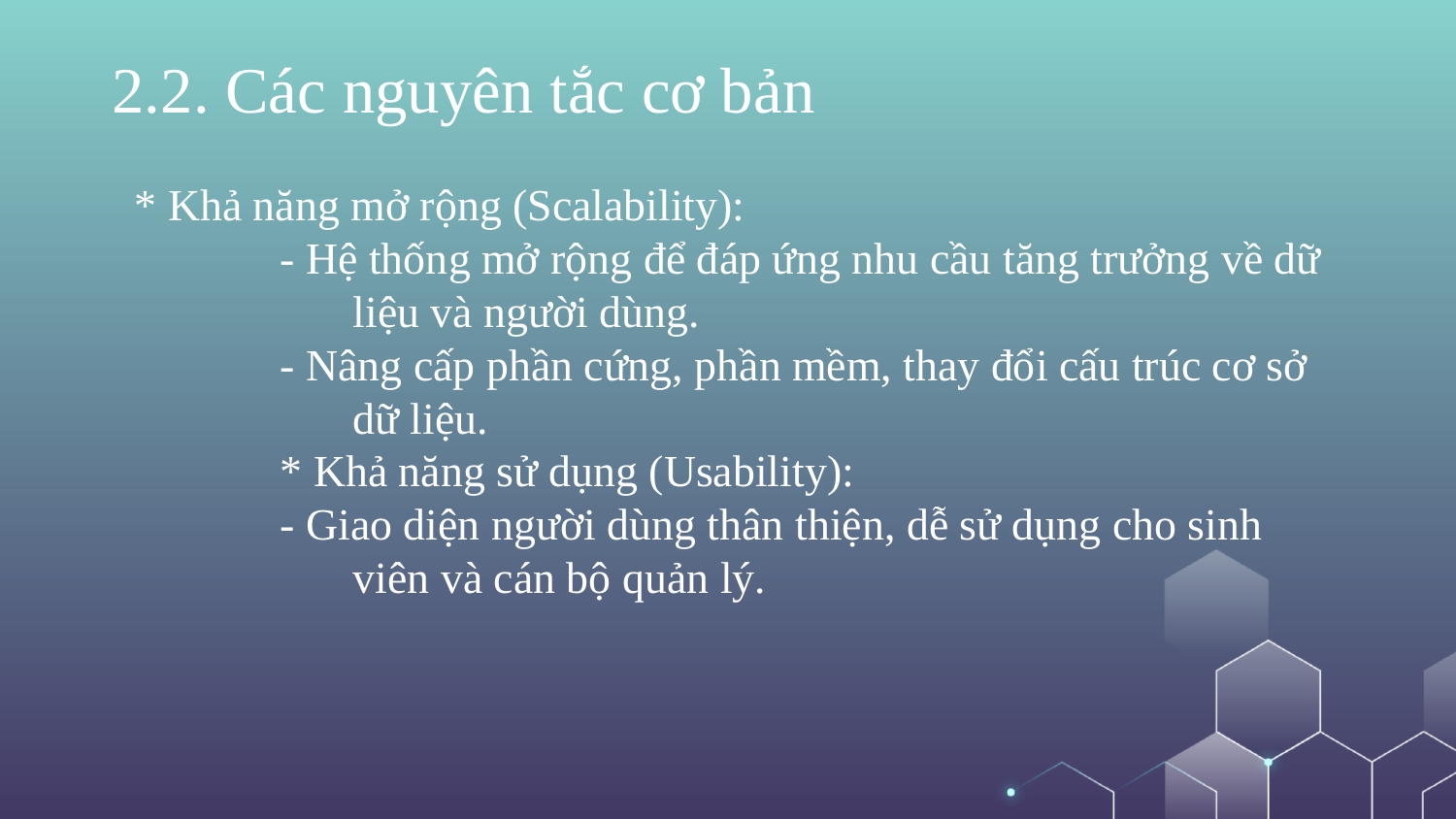

2.2. Các nguyên tắc cơ bản
* Khả năng mở rộng (Scalability):
- Hệ thống mở rộng để đáp ứng nhu cầu tăng trưởng về dữ 	liệu và người dùng.
- Nâng cấp phần cứng, phần mềm, thay đổi cấu trúc cơ sở 	dữ liệu.
* Khả năng sử dụng (Usability):
- Giao diện người dùng thân thiện, dễ sử dụng cho sinh 	viên và cán bộ quản lý.